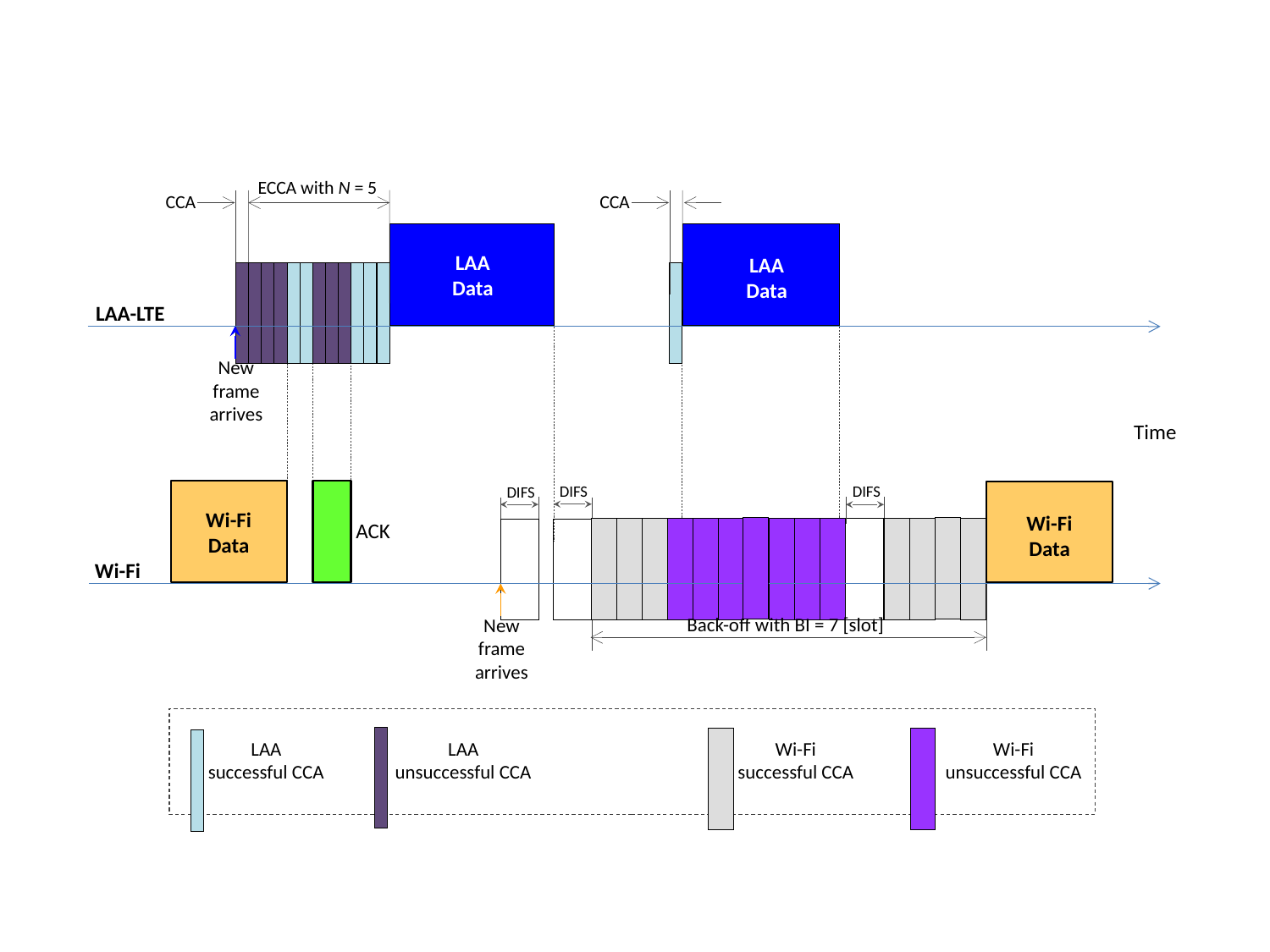

ECCA with N = 5
CCA
CCA

LAA
Data
LAA
Data

LAA-LTE
New
frame
arrives
Time
DIFS
DIFS
DIFS

Wi-Fi
Data
Wi-Fi
Data
ACK

Wi-Fi
Back-off with BI = 7 [slot]
New
frame
arrives

LAA
successful CCA
LAA
unsuccessful CCA
Wi-Fi
successful CCA
Wi-Fi
unsuccessful CCA